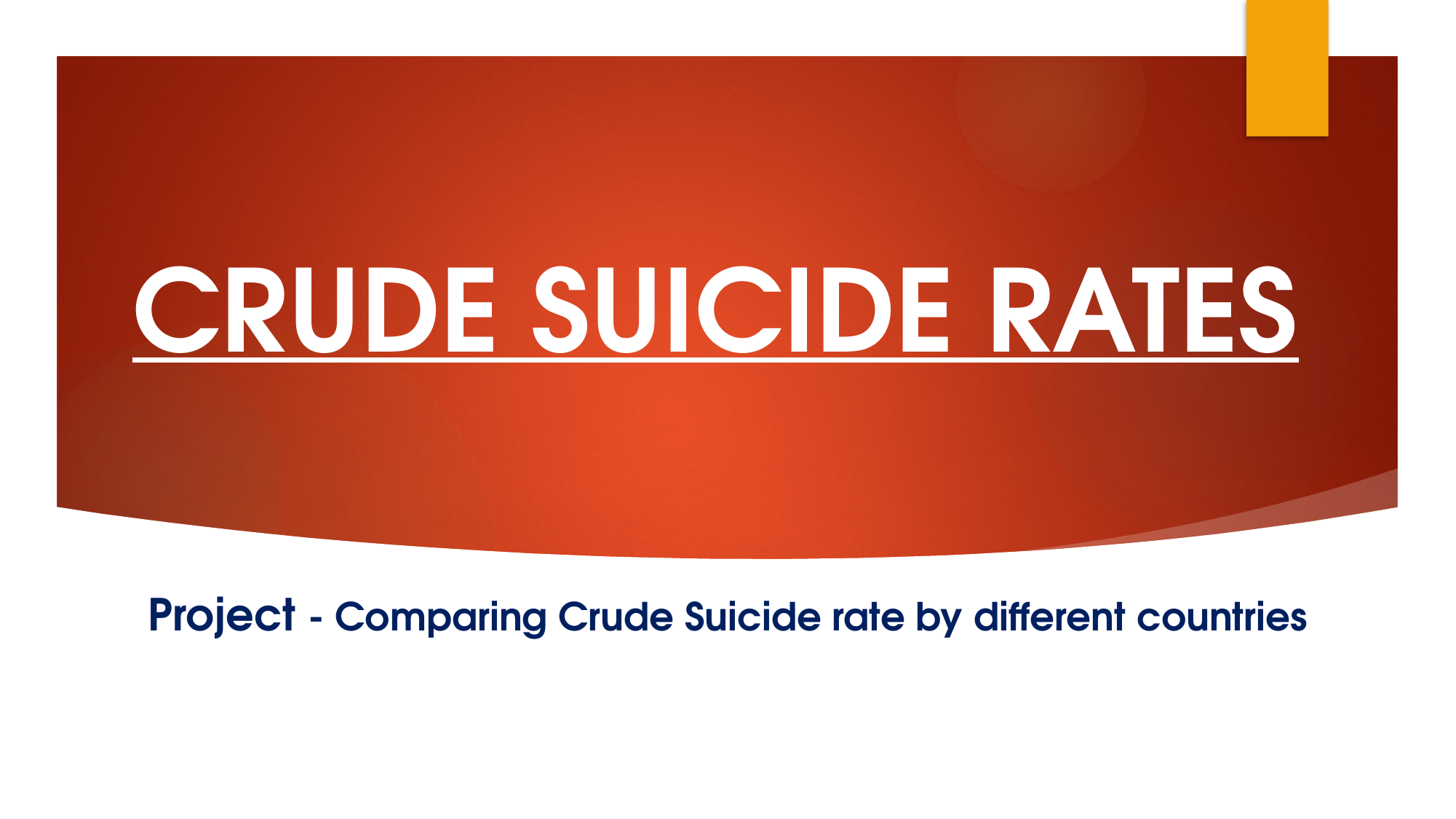

# CRUDE SUICIDE RATES
Project - Comparing Crude Suicide rate by different countries